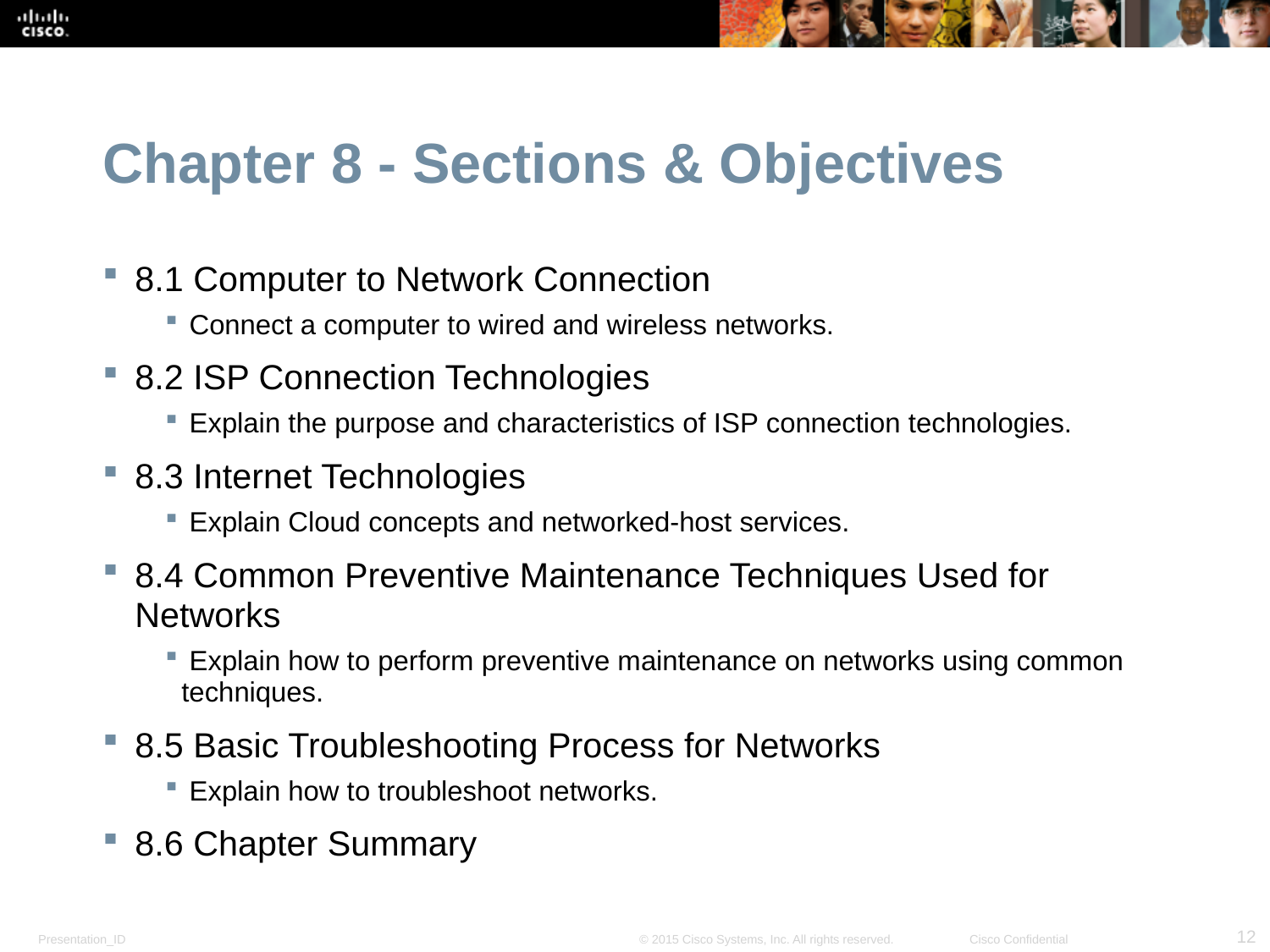

Chapter 8 - Sections & Objectives
8.1 Computer to Network Connection
 Connect a computer to wired and wireless networks.
8.2 ISP Connection Technologies
 Explain the purpose and characteristics of ISP connection technologies.
8.3 Internet Technologies
 Explain Cloud concepts and networked-host services.
8.4 Common Preventive Maintenance Techniques Used for Networks
 Explain how to perform preventive maintenance on networks using common techniques.
8.5 Basic Troubleshooting Process for Networks
 Explain how to troubleshoot networks.
8.6 Chapter Summary